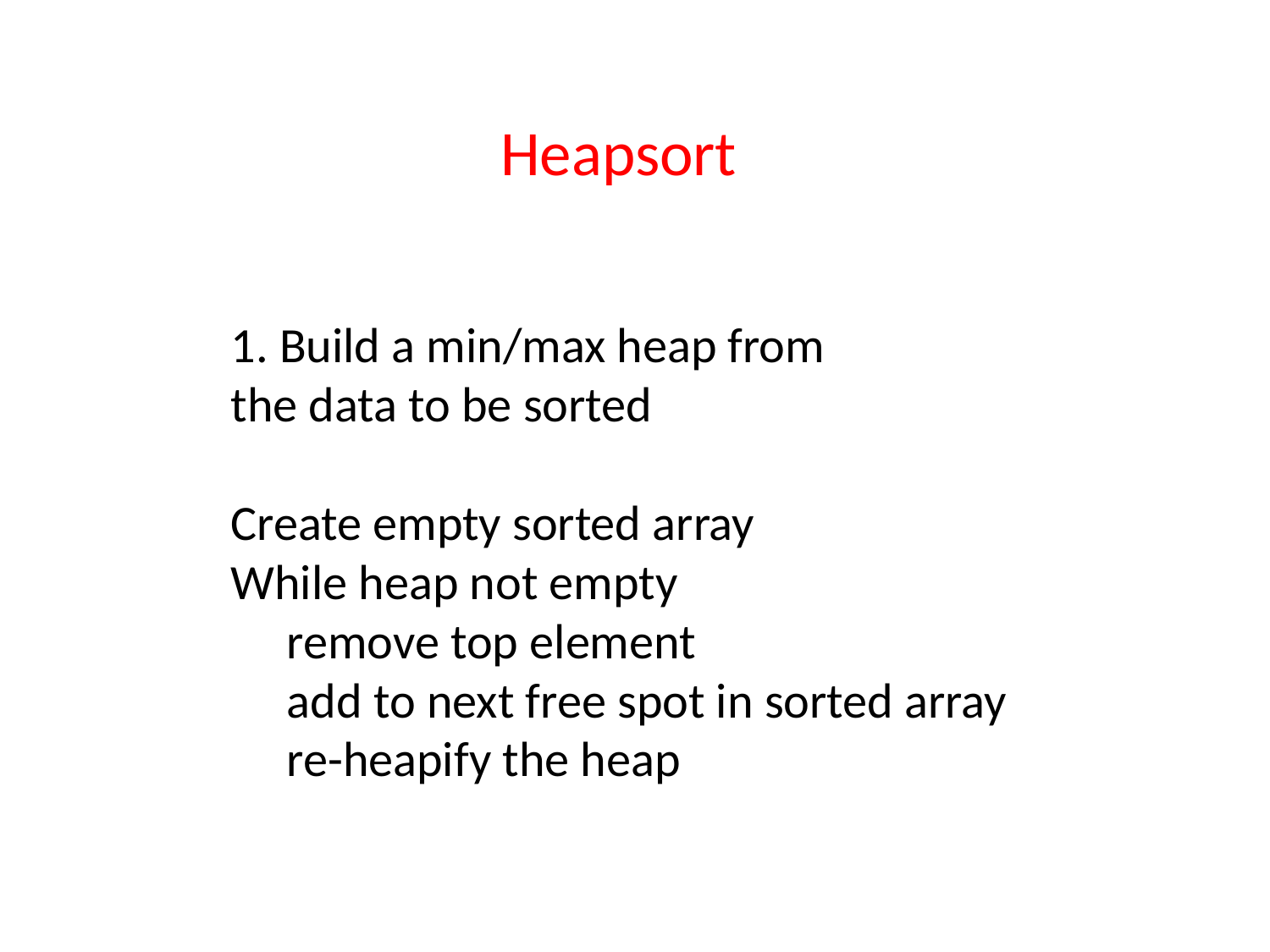

Heapsort
1. Build a min/max heap from
the data to be sorted

Create empty sorted array
While heap not empty
     remove top element
     add to next free spot in sorted array
     re-heapify the heap